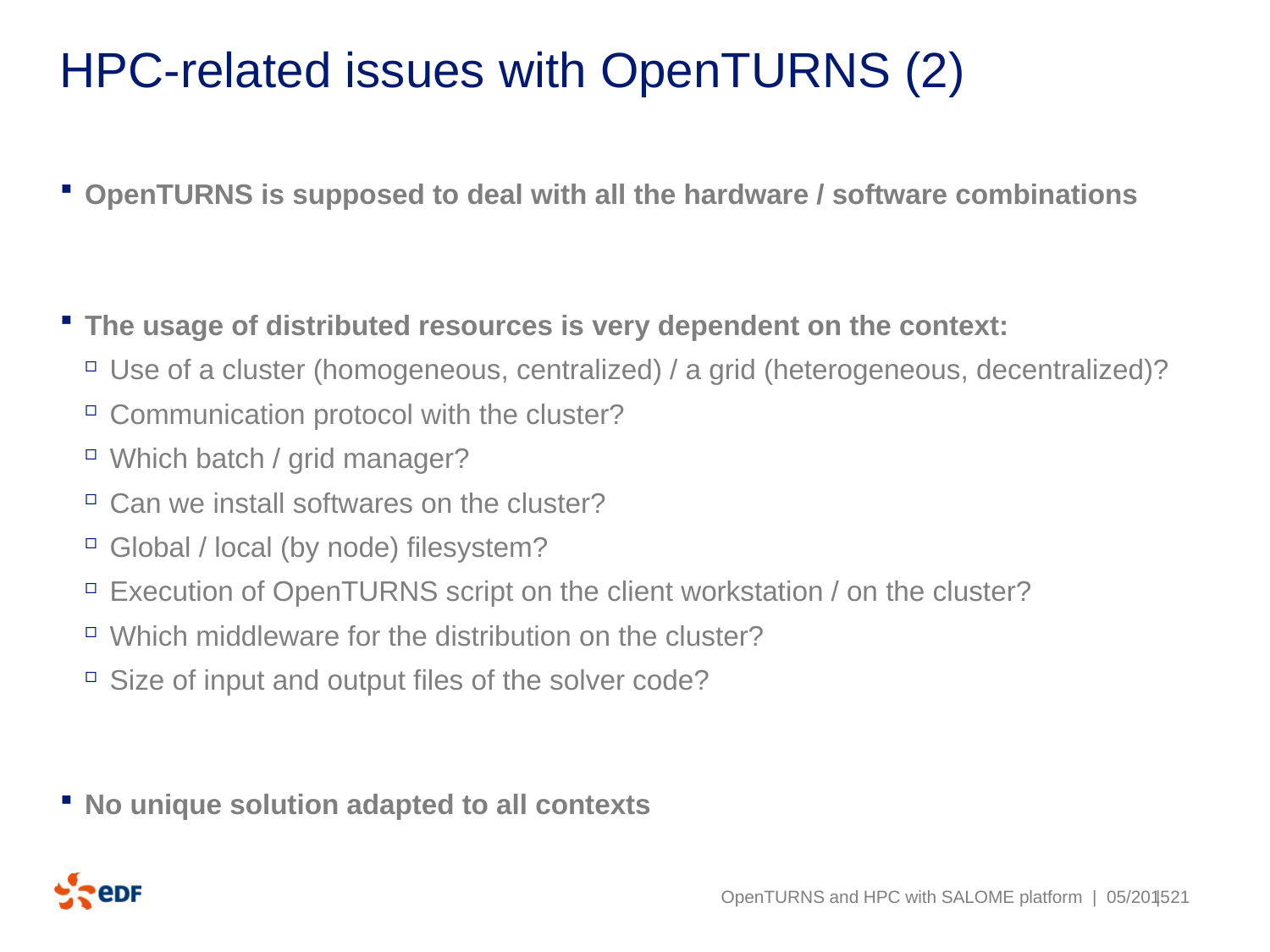

# HPC-related issues with OpenTURNS (2)
OpenTURNS is supposed to deal with all the hardware / software combinations

The usage of distributed resources is very dependent on the context:
Use of a cluster (homogeneous, centralized) / a grid (heterogeneous, decentralized)?
Communication protocol with the cluster?
Which batch / grid manager?
Can we install softwares on the cluster?
Global / local (by node) filesystem?
Execution of OpenTURNS script on the client workstation / on the cluster?
Which middleware for the distribution on the cluster?
Size of input and output files of the solver code?

No unique solution adapted to all contexts
OpenTURNS and HPC with SALOME platform  |  05/2015